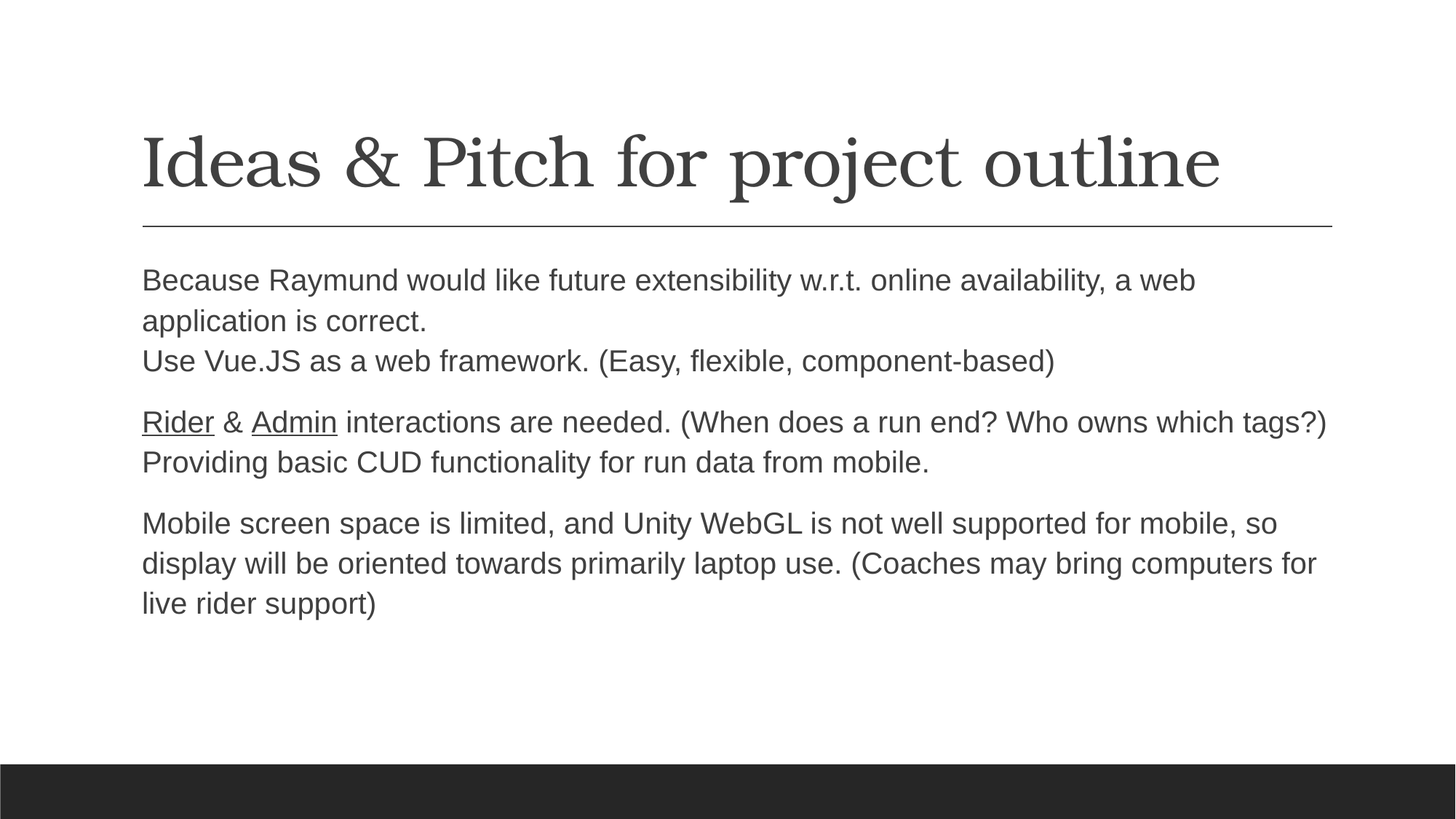

# Ideas & Pitch for project outline
Because Raymund would like future extensibility w.r.t. online availability, a web application is correct.
Use Vue.JS as a web framework. (Easy, flexible, component-based)
Rider & Admin interactions are needed. (When does a run end? Who owns which tags?) Providing basic CUD functionality for run data from mobile.
Mobile screen space is limited, and Unity WebGL is not well supported for mobile, so display will be oriented towards primarily laptop use. (Coaches may bring computers for live rider support)